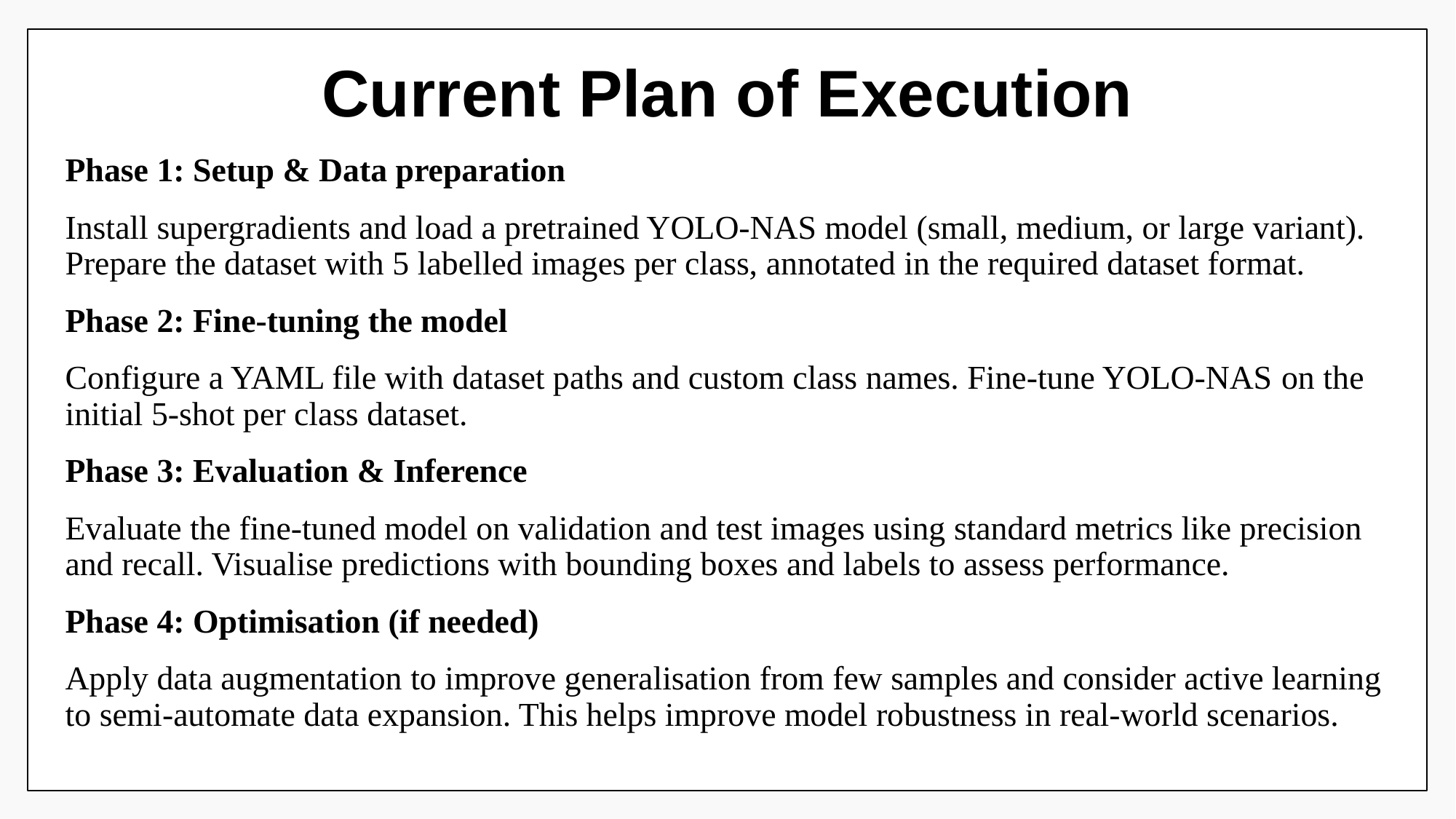

# Current Plan of Execution
Phase 1: Setup & Data preparation
Install supergradients and load a pretrained YOLO-NAS model (small, medium, or large variant). Prepare the dataset with 5 labelled images per class, annotated in the required dataset format.
Phase 2: Fine-tuning the model
Configure a YAML file with dataset paths and custom class names. Fine-tune YOLO-NAS on the initial 5-shot per class dataset.
Phase 3: Evaluation & Inference
Evaluate the fine-tuned model on validation and test images using standard metrics like precision and recall. Visualise predictions with bounding boxes and labels to assess performance.
Phase 4: Optimisation (if needed)
Apply data augmentation to improve generalisation from few samples and consider active learning to semi-automate data expansion. This helps improve model robustness in real-world scenarios.